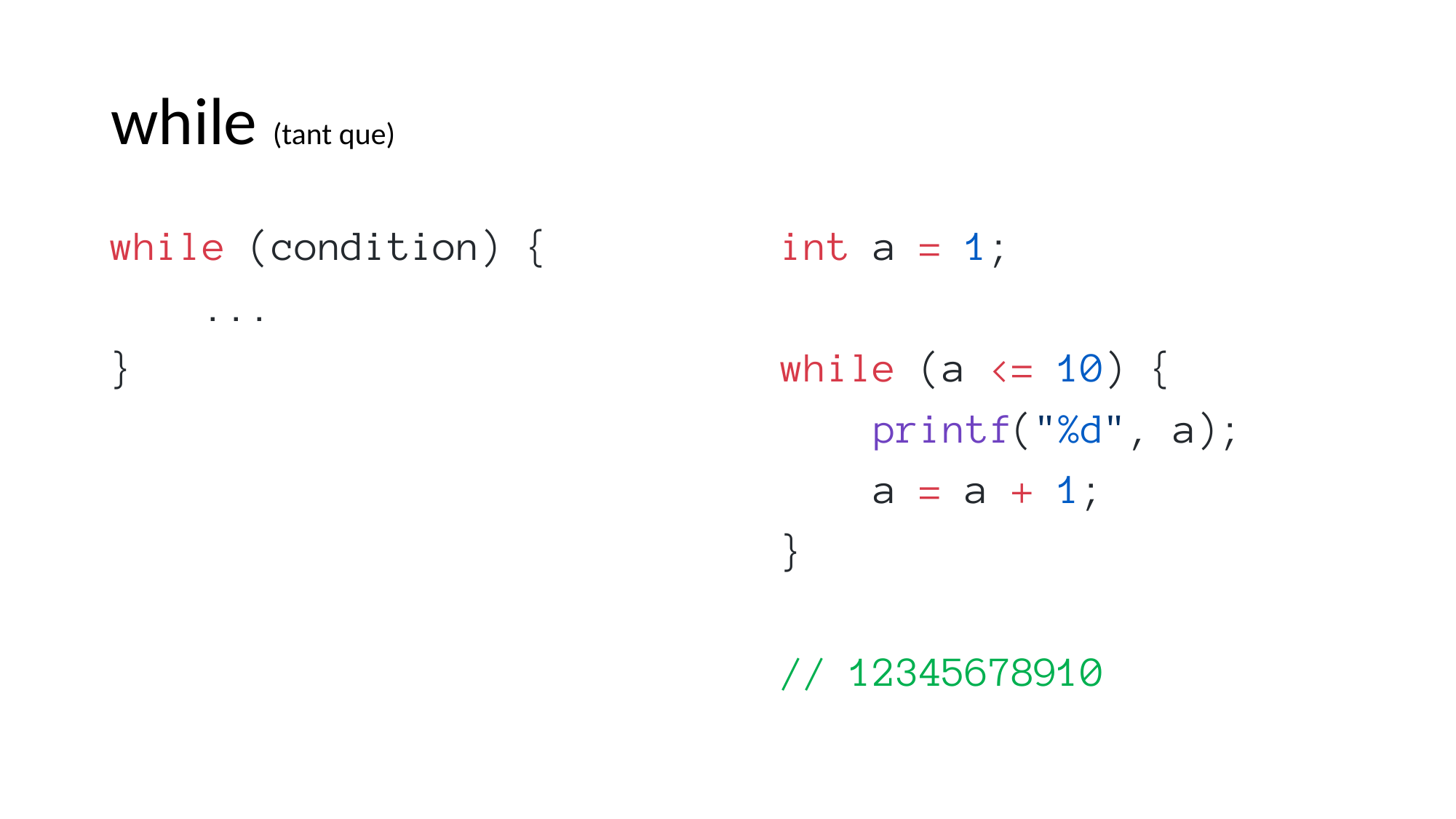

# while (tant que)
while (condition) {
    ...
}
int a = 1;

while (a <= 10) {
    printf("%d", a);
    a = a + 1;
}

// 12345678910